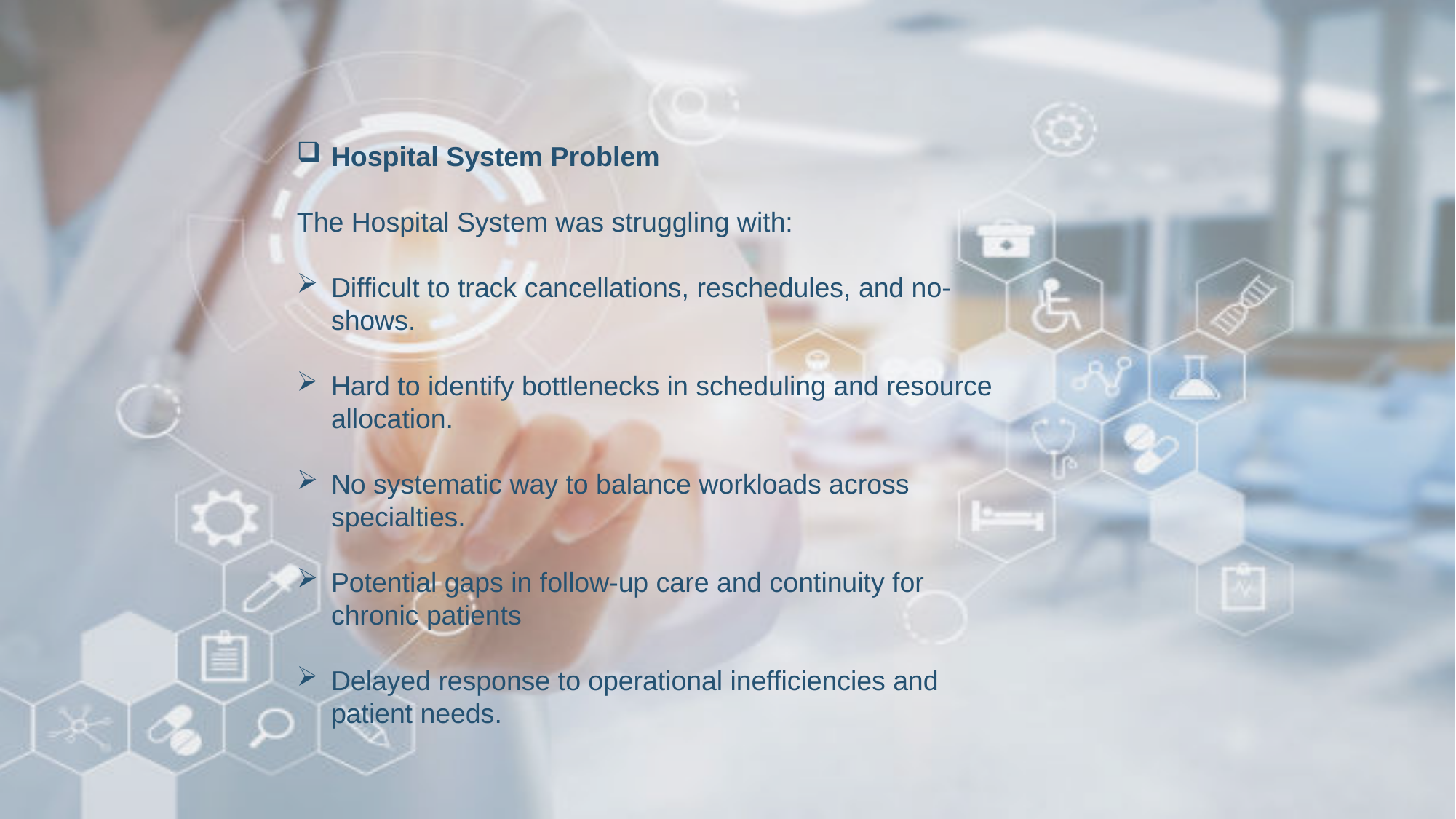

Hospital System Problem

The Hospital System was struggling with:

Difficult to track cancellations, reschedules, and no-shows.

Hard to identify bottlenecks in scheduling and resource allocation.

No systematic way to balance workloads across specialties.

Potential gaps in follow-up care and continuity for chronic patients

Delayed response to operational inefficiencies and patient needs.